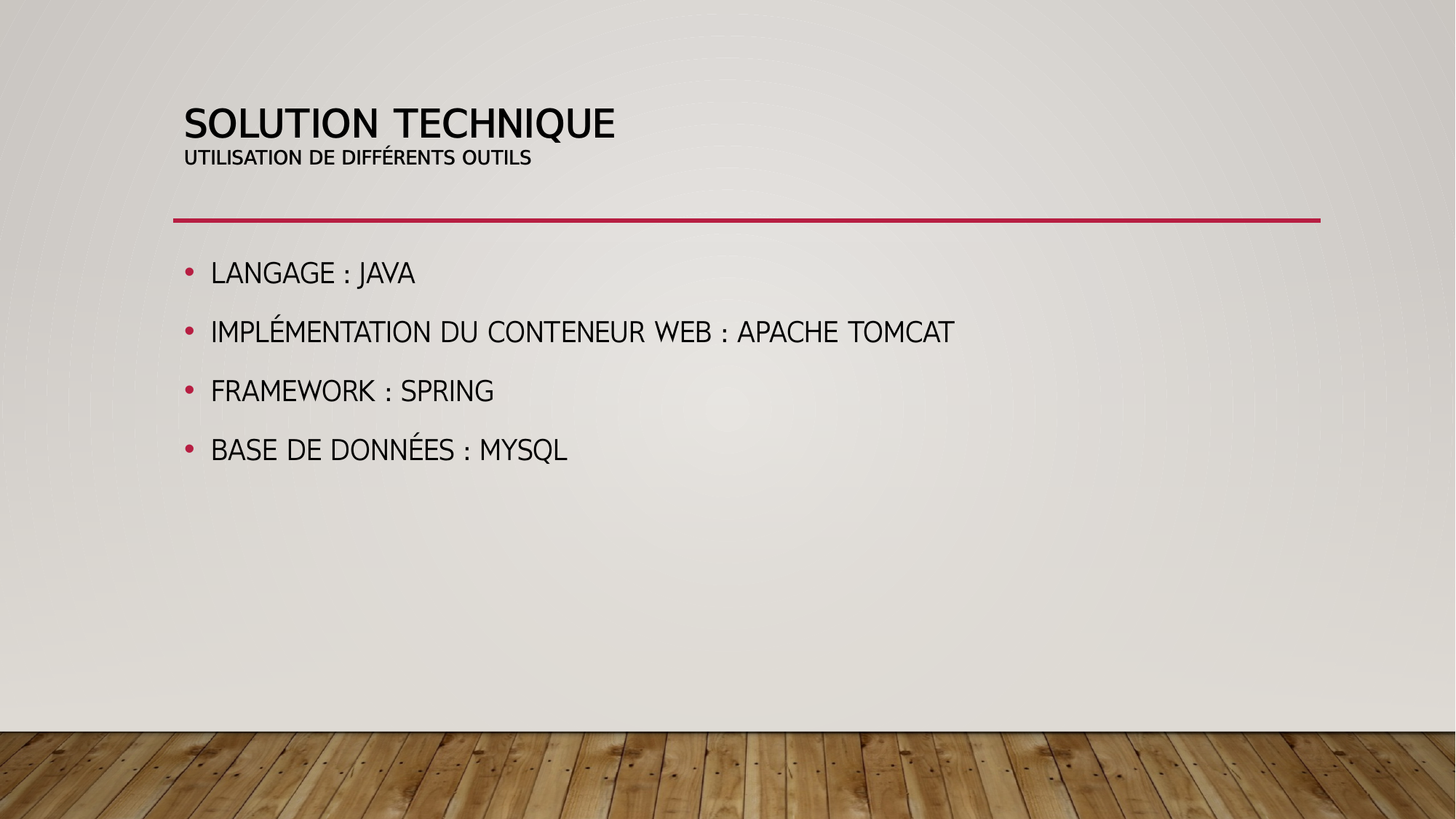

# SOLUTION TECHNIQUE Utilisation de différents outils
LANGAGE : JAVA
IMPLÉMENTATION DU CONTENEUR WEB : APACHE TOMCAT
FRAMEWORK : SPRING
BASE DE DONNÉES : MYSQL